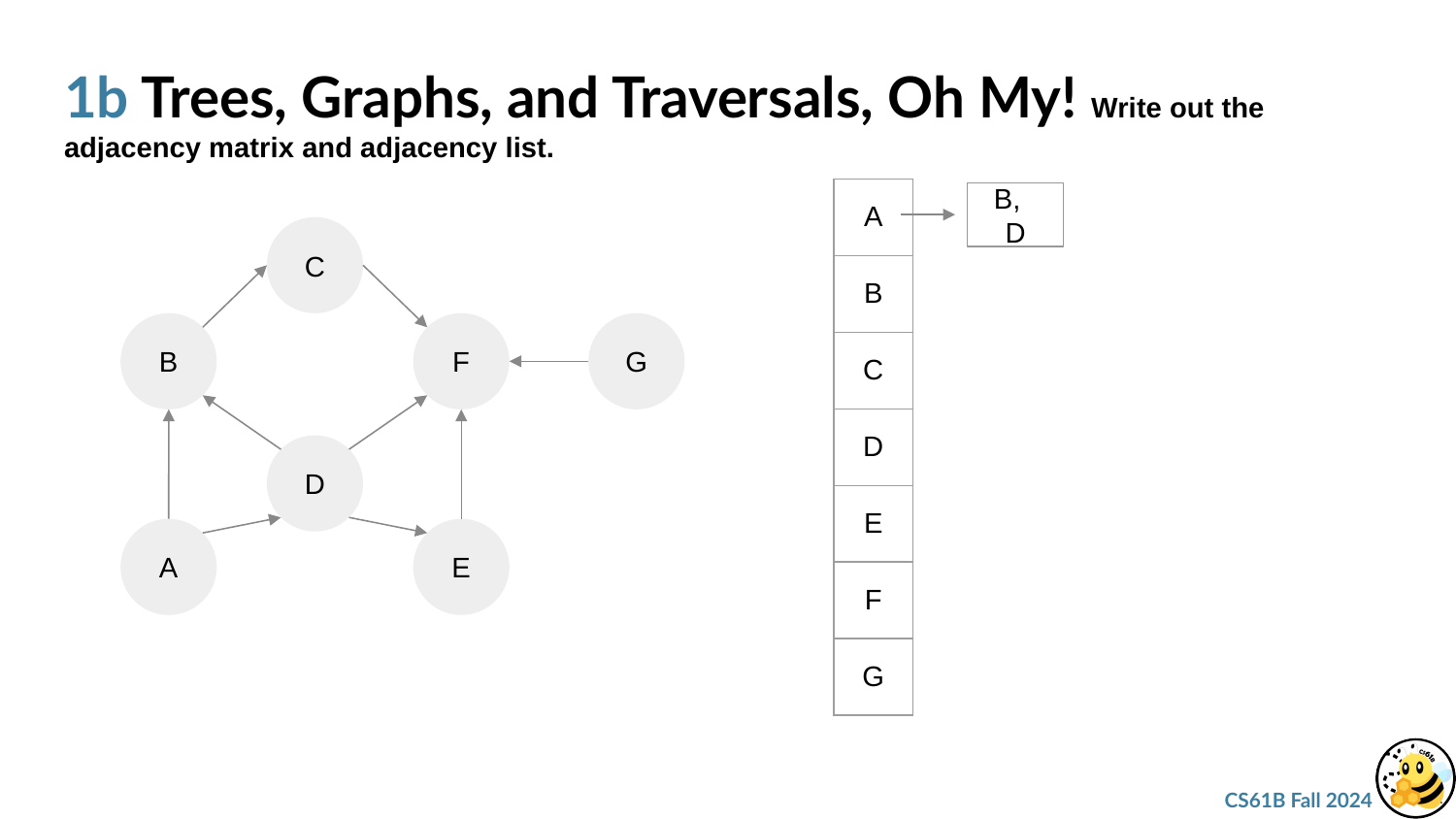

# 1b Trees, Graphs, and Traversals, Oh My! Write out the adjacency matrix and adjacency list.
| A |
| --- |
| B |
| C |
| D |
| E |
| F |
| G |
B,   D
C
B
F
G
D
A
E